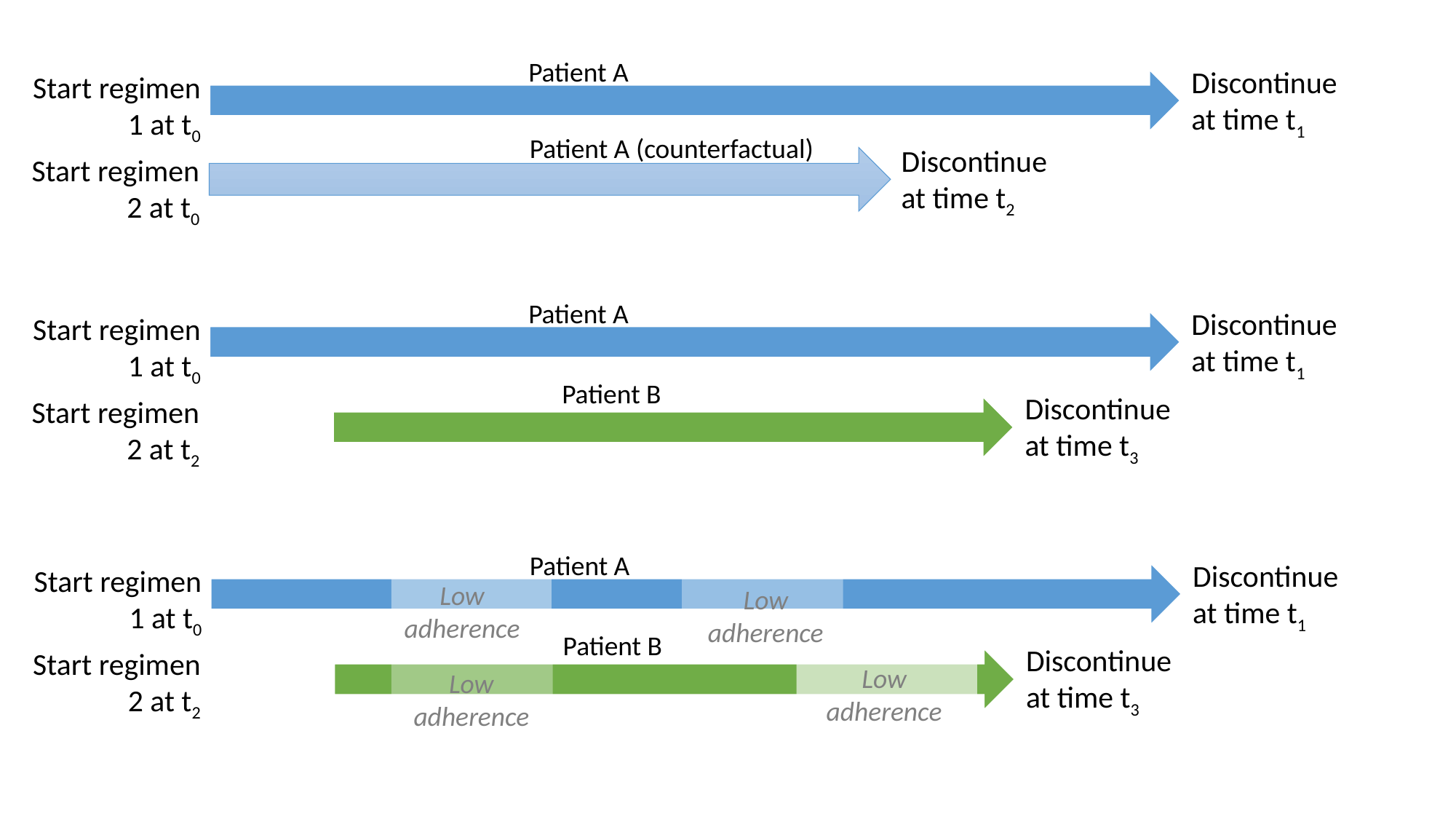

Patient A
Discontinue at time t1
Start regimen 1 at t0

Patient A (counterfactual)
Discontinue at time t2
Start regimen 2 at t0

Patient A
Discontinue at time t1
Start regimen 1 at t0

Patient B
Discontinue at time t3
Start regimen 2 at t2

Patient A
Discontinue at time t1
Start regimen 1 at t0

Low adherence
Low adherence

Patient B
Discontinue at time t3
Start regimen 2 at t2

Low adherence
Low adherence